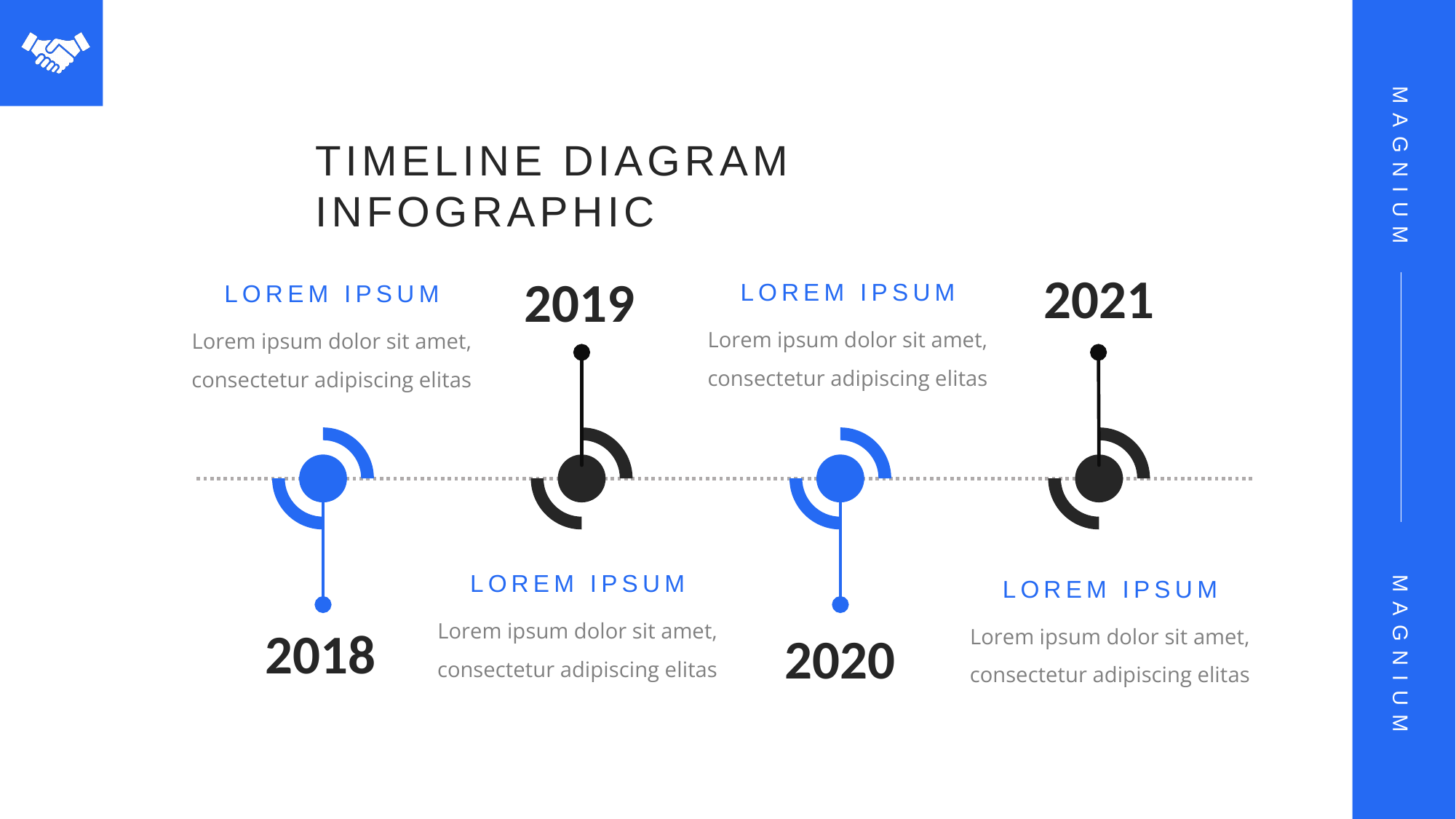

TIMELINE DIAGRAM INFOGRAPHIC
2021
2019
LOREM IPSUM
LOREM IPSUM
Lorem ipsum dolor sit amet, consectetur adipiscing elitas
Lorem ipsum dolor sit amet, consectetur adipiscing elitas

LOREM IPSUM
LOREM IPSUM
Lorem ipsum dolor sit amet, consectetur adipiscing elitas
Lorem ipsum dolor sit amet, consectetur adipiscing elitas
2018
2020